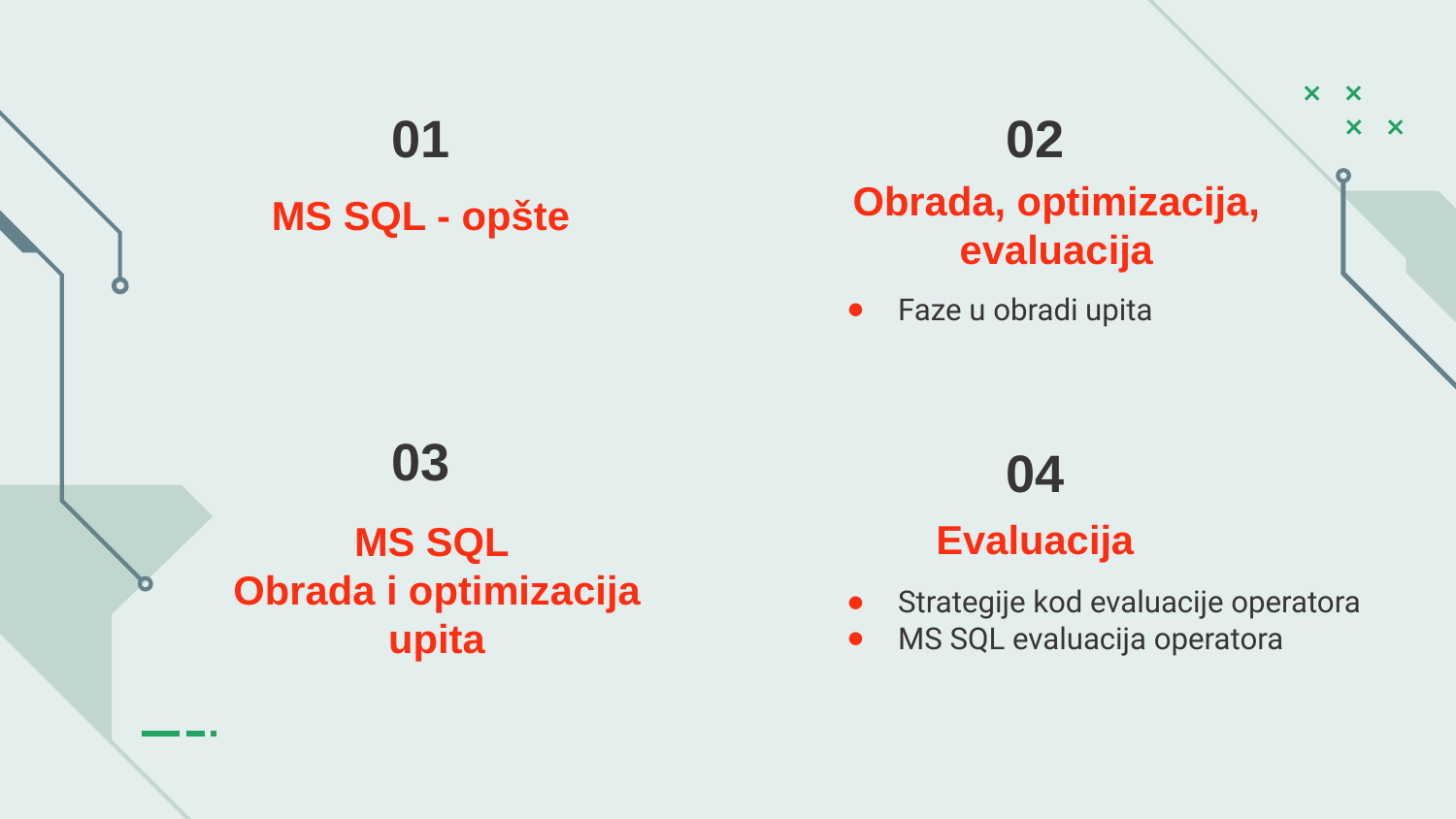

# 01
02
Obrada, optimizacija, evaluacija
MS SQL - opšte
Faze u obradi upita
03
04
Evaluacija
MS SQL
Obrada i optimizacija upita
Strategije kod evaluacije operatora
MS SQL evaluacija operatora